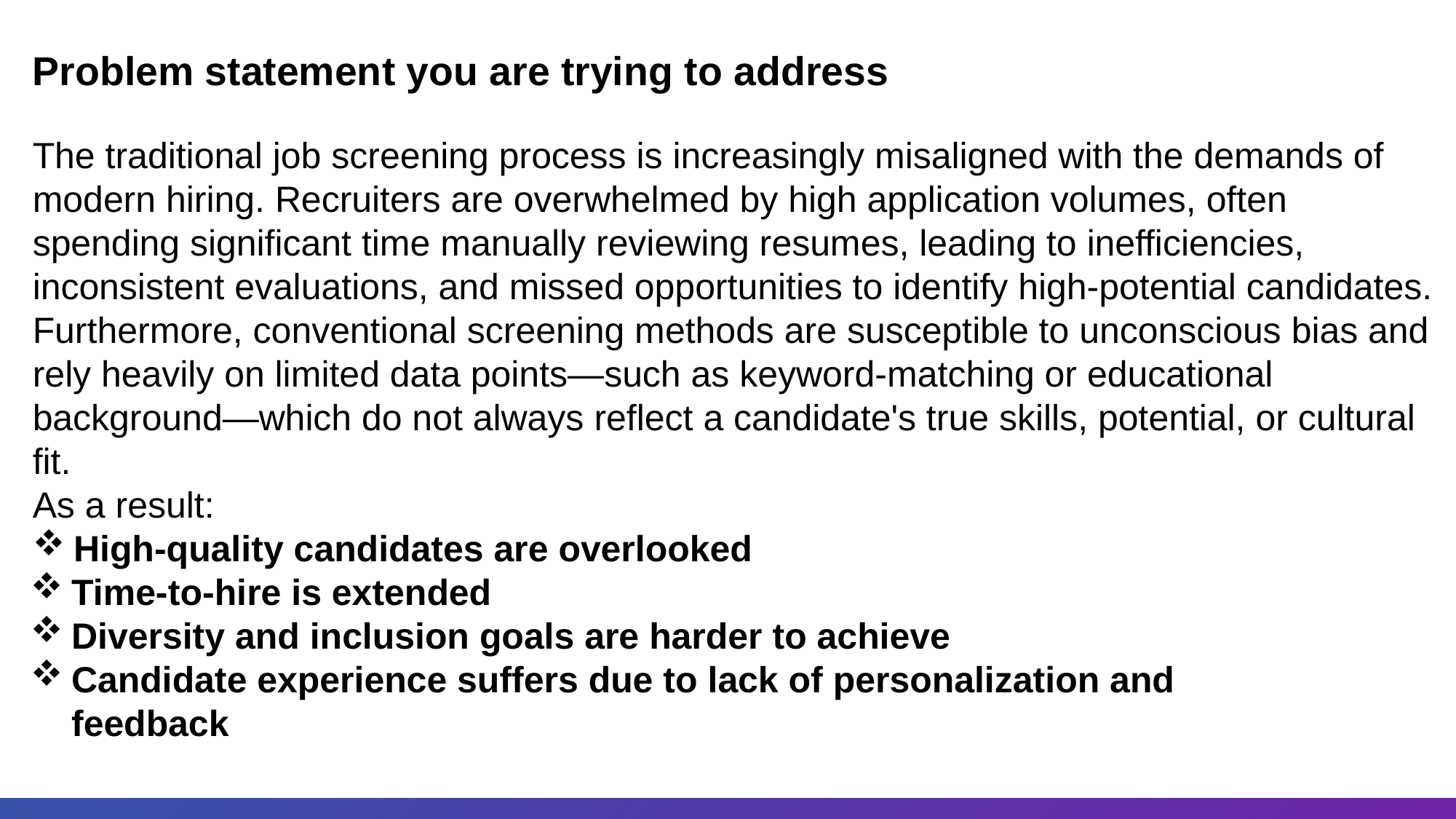

Problem statement you are trying to address

The traditional job screening process is increasingly misaligned with the demands of modern hiring. Recruiters are overwhelmed by high application volumes, often spending significant time manually reviewing resumes, leading to inefficiencies, inconsistent evaluations, and missed opportunities to identify high-potential candidates. Furthermore, conventional screening methods are susceptible to unconscious bias and rely heavily on limited data points—such as keyword-matching or educational background—which do not always reflect a candidate's true skills, potential, or cultural fit.
As a result:
High-quality candidates are overlooked

Time-to-hire is extended
Diversity and inclusion goals are harder to achieve
Candidate experience suffers due to lack of personalization and feedback